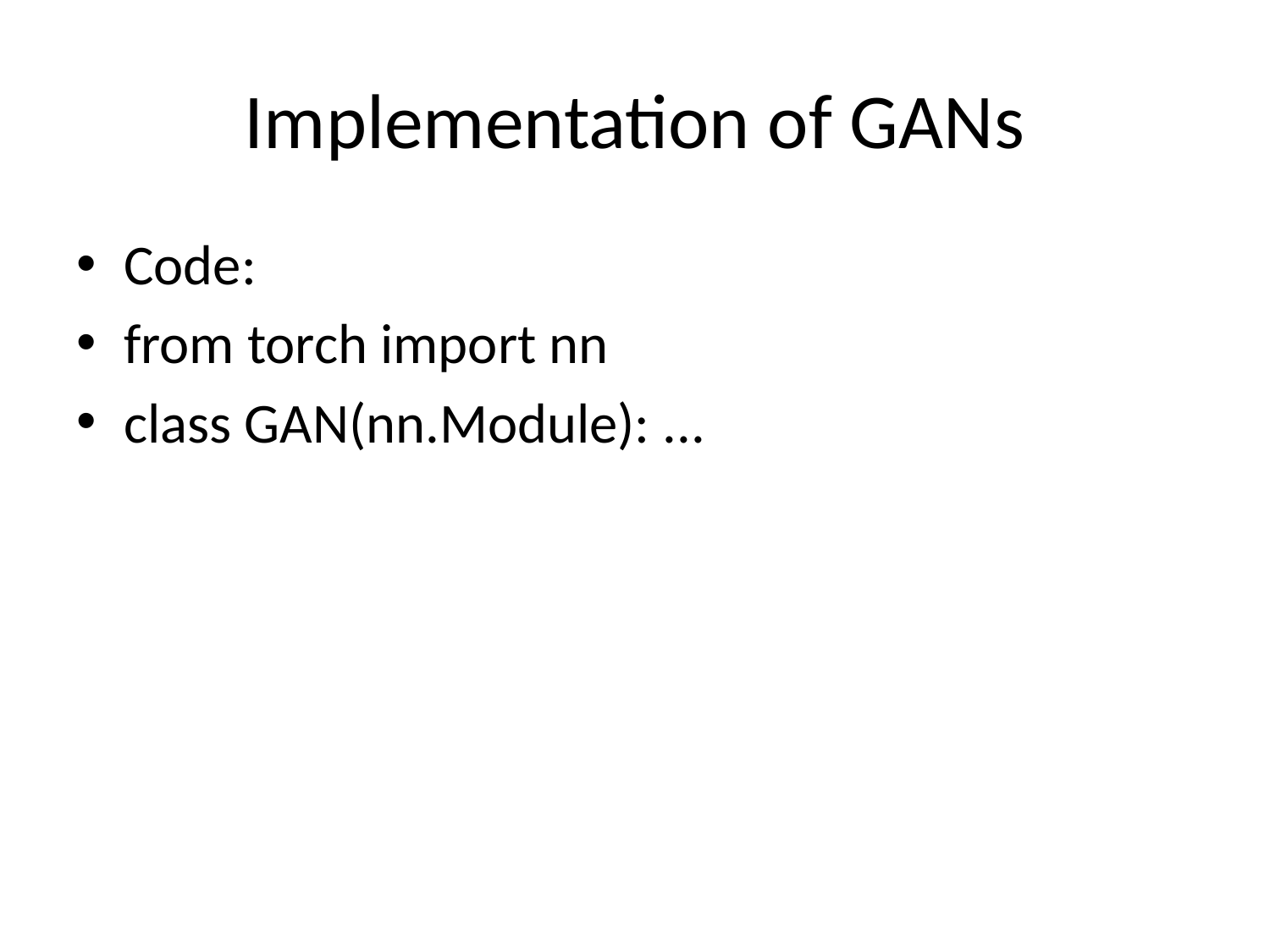

# Implementation of GANs
Code:
from torch import nn
class GAN(nn.Module): ...